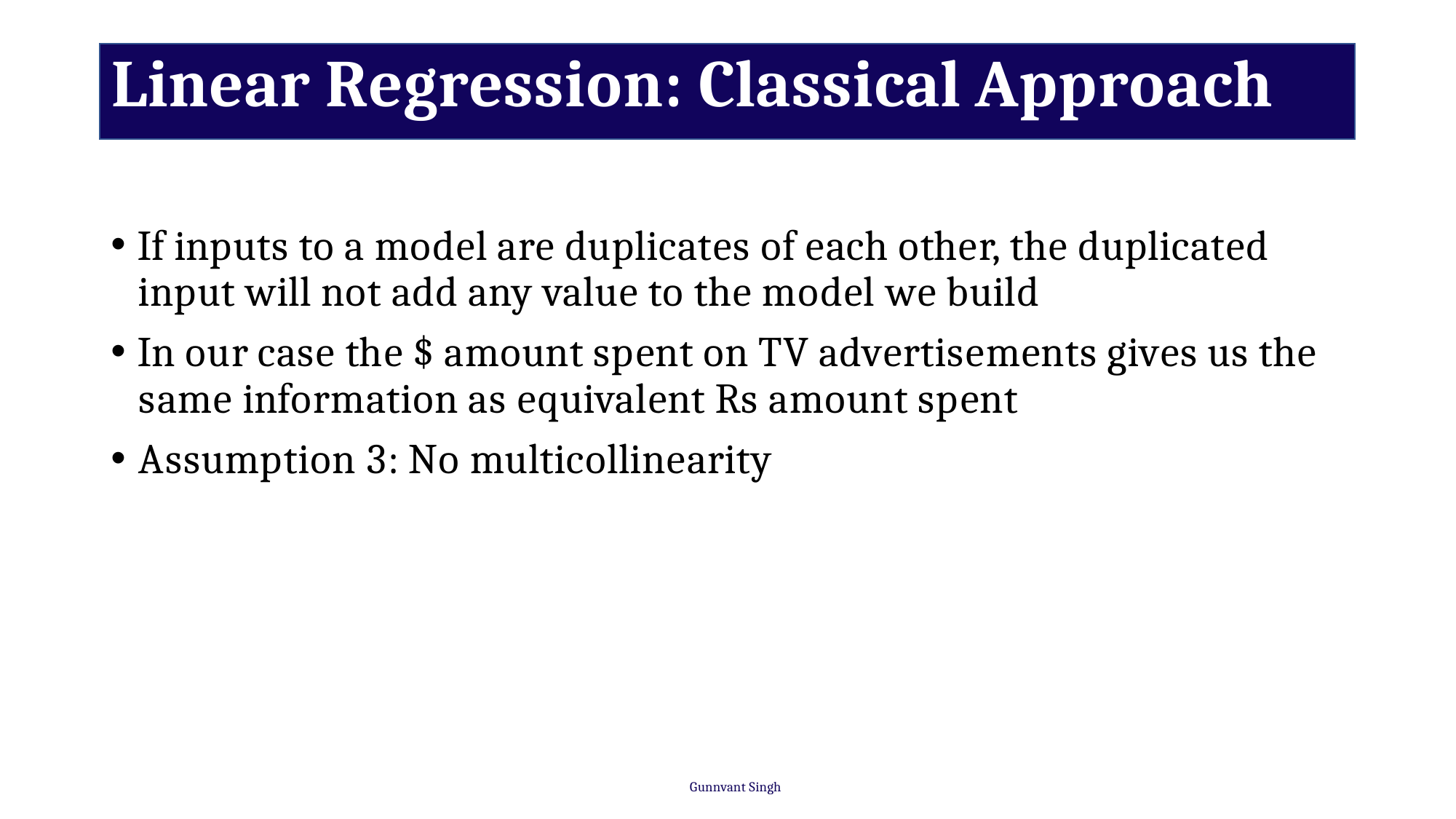

# Linear Regression: Classical Approach
If inputs to a model are duplicates of each other, the duplicated input will not add any value to the model we build
In our case the $ amount spent on TV advertisements gives us the same information as equivalent Rs amount spent
Assumption 3: No multicollinearity